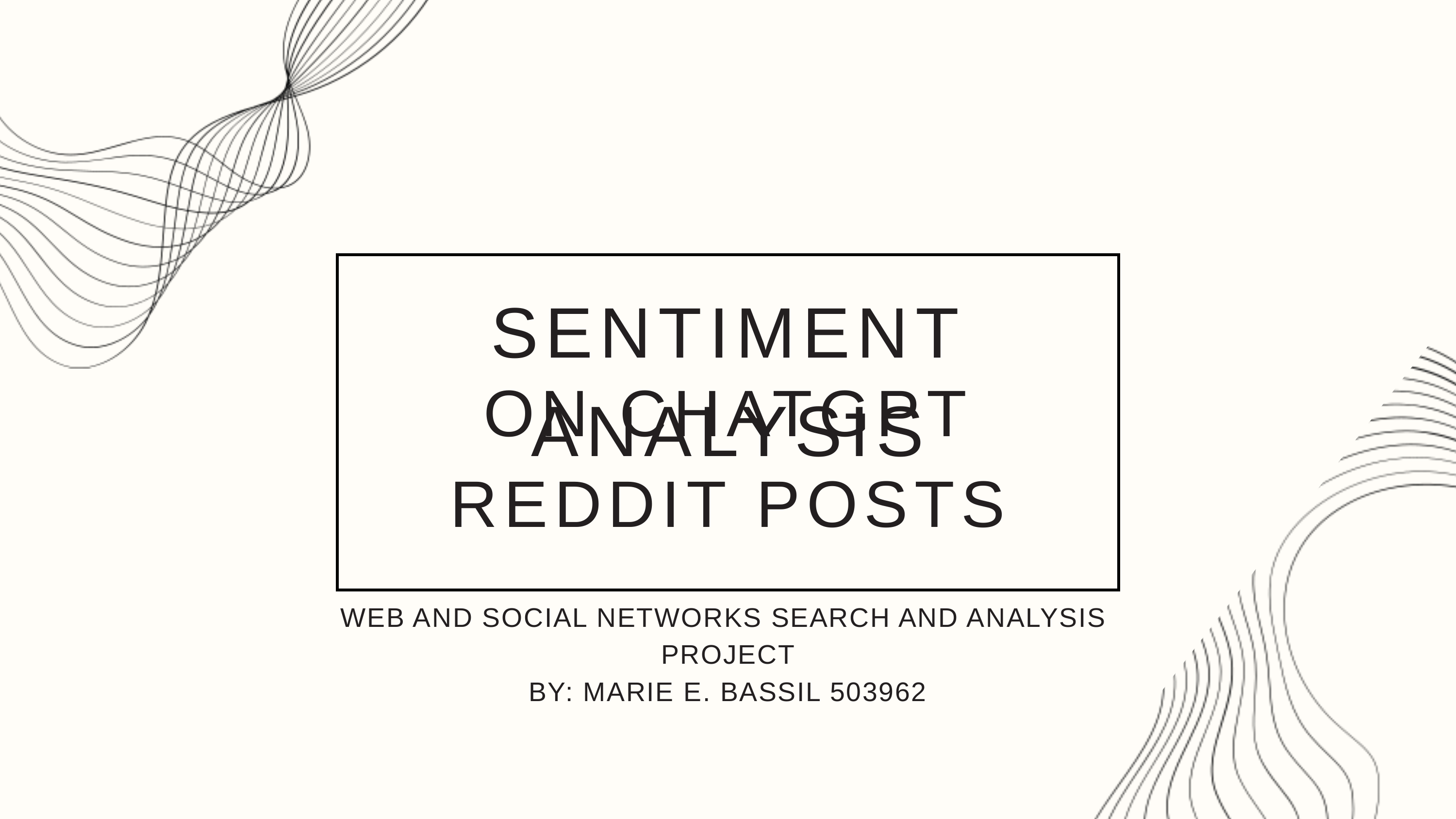

SENTIMENT ANALYSIS
ON CHATGPT REDDIT POSTS

WEB AND SOCIAL NETWORKS SEARCH AND ANALYSIS
PROJECT
BY: MARIE E. BASSIL 503962